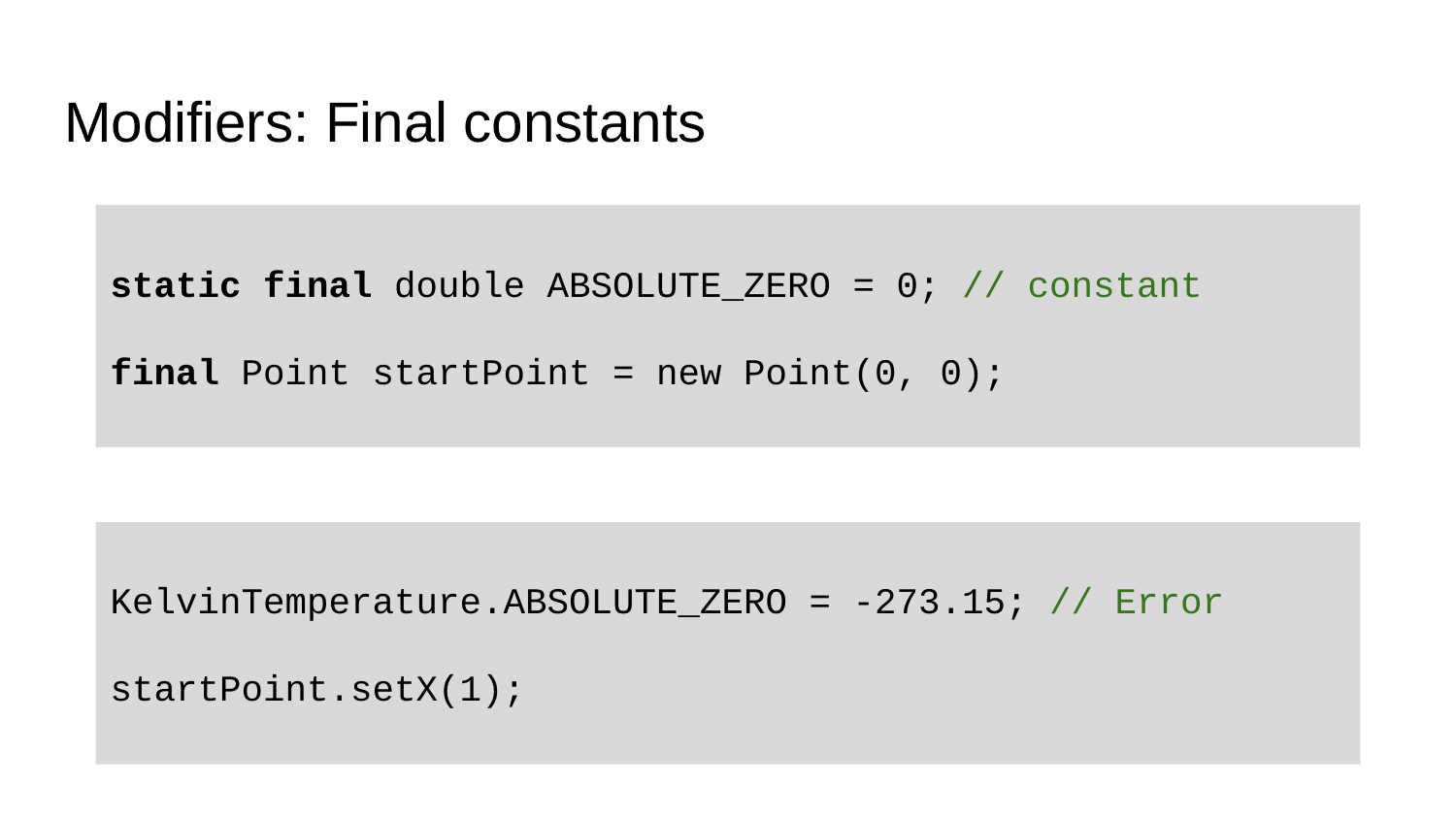

# Modifiers: Final constants
static final double ABSOLUTE_ZERO = 0; // constant

final Point startPoint = new Point(0, 0);
KelvinTemperature.ABSOLUTE_ZERO = -273.15; // Error

startPoint.setX(1);